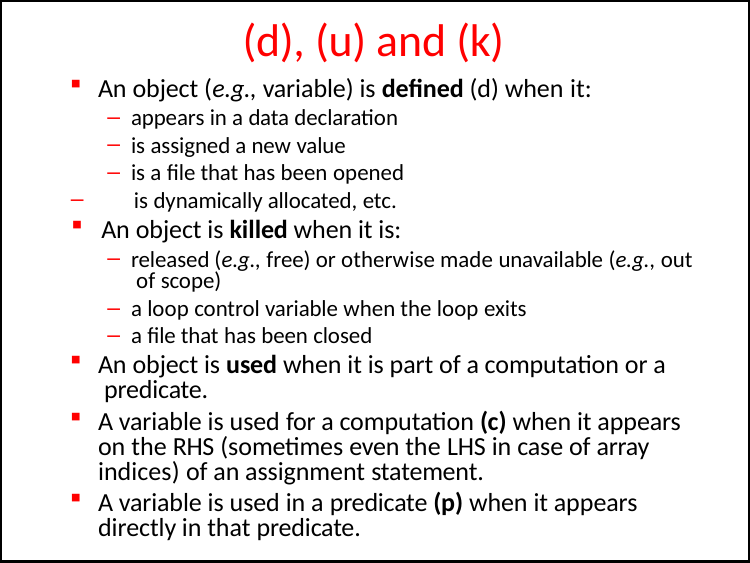

# (d), (u) and (k)
An object (e.g., variable) is defined (d) when it:
appears in a data declaration
is assigned a new value
is a file that has been opened
is dynamically allocated, etc.
An object is killed when it is:
released (e.g., free) or otherwise made unavailable (e.g., out  of scope)
a loop control variable when the loop exits
a file that has been closed
An object is used when it is part of a computation or a  predicate.
A variable is used for a computation (c) when it appears  on the RHS (sometimes even the LHS in case of array  indices) of an assignment statement.
A variable is used in a predicate (p) when it appears  directly in that predicate.